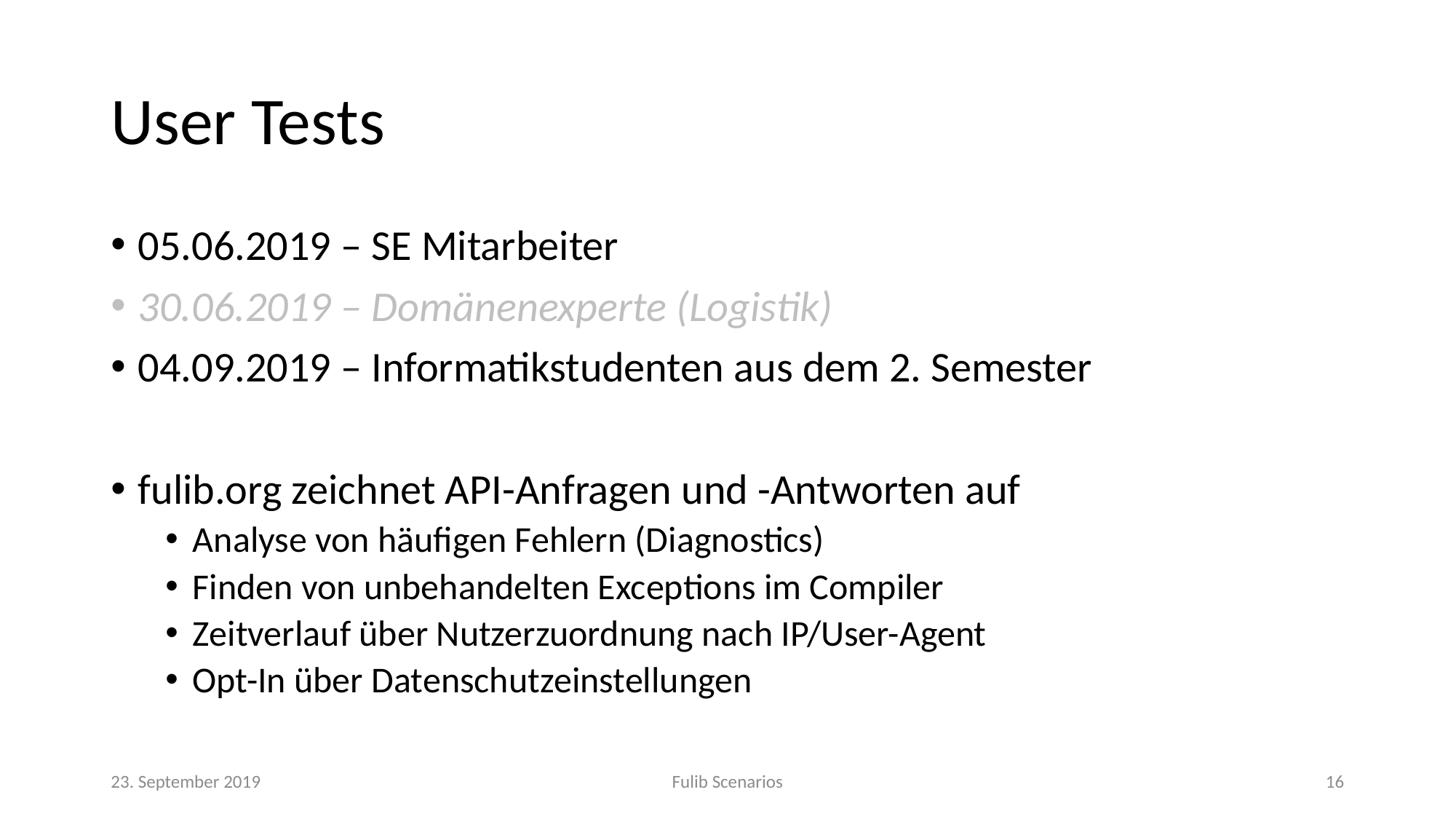

# User Tests
05.06.2019 – SE Mitarbeiter
30.06.2019 – Domänenexperte (Logistik)
04.09.2019 – Informatikstudenten aus dem 2. Semester

fulib.org zeichnet API-Anfragen und -Antworten auf
Analyse von häufigen Fehlern (Diagnostics)
Finden von unbehandelten Exceptions im Compiler
Zeitverlauf über Nutzerzuordnung nach IP/User-Agent
Opt-In über Datenschutzeinstellungen
23. September 2019
Fulib Scenarios
16